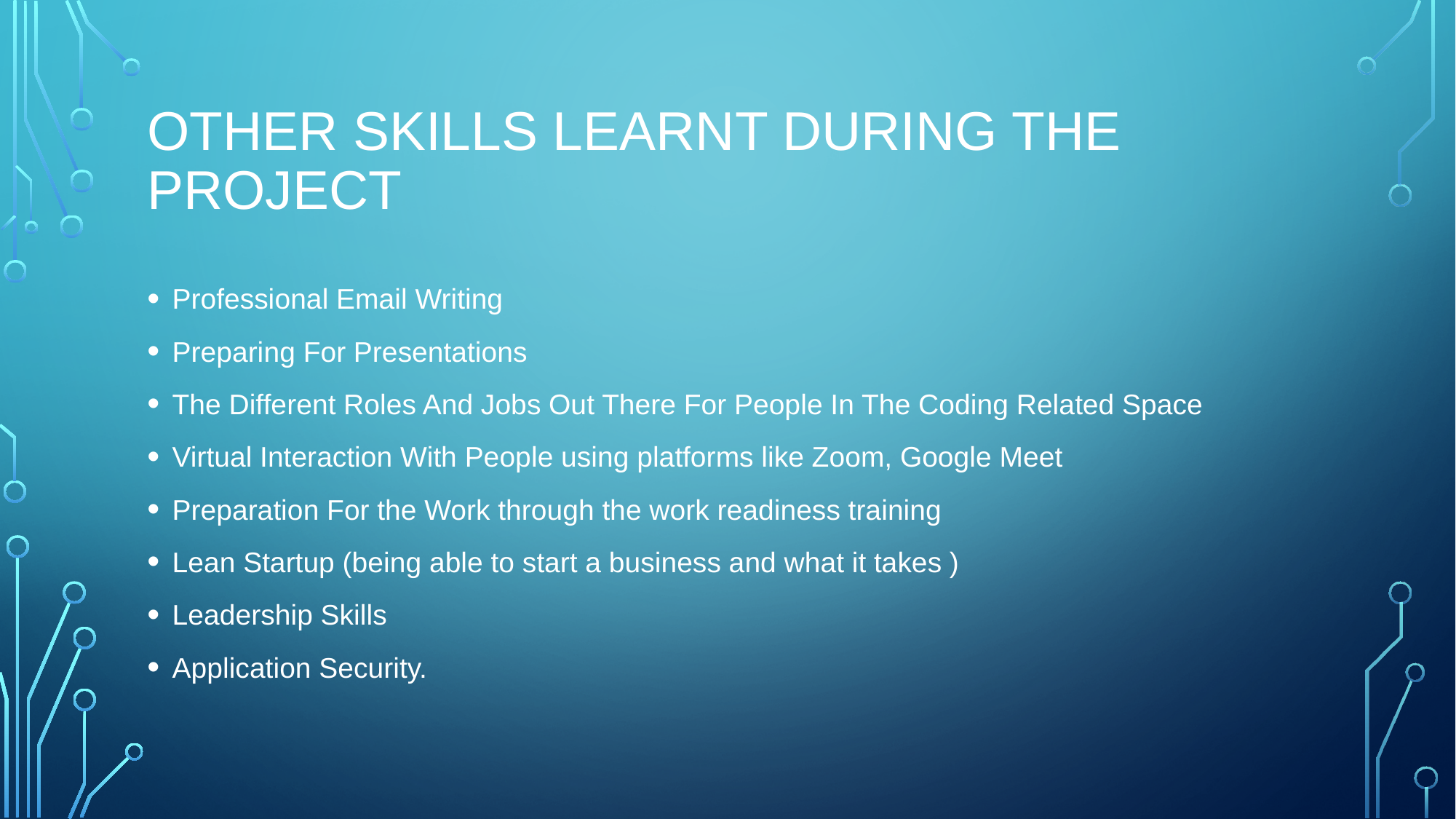

# Other Skills learnt During the Project
Professional Email Writing
Preparing For Presentations
The Different Roles And Jobs Out There For People In The Coding Related Space
Virtual Interaction With People using platforms like Zoom, Google Meet
Preparation For the Work through the work readiness training
Lean Startup (being able to start a business and what it takes )
Leadership Skills
Application Security.